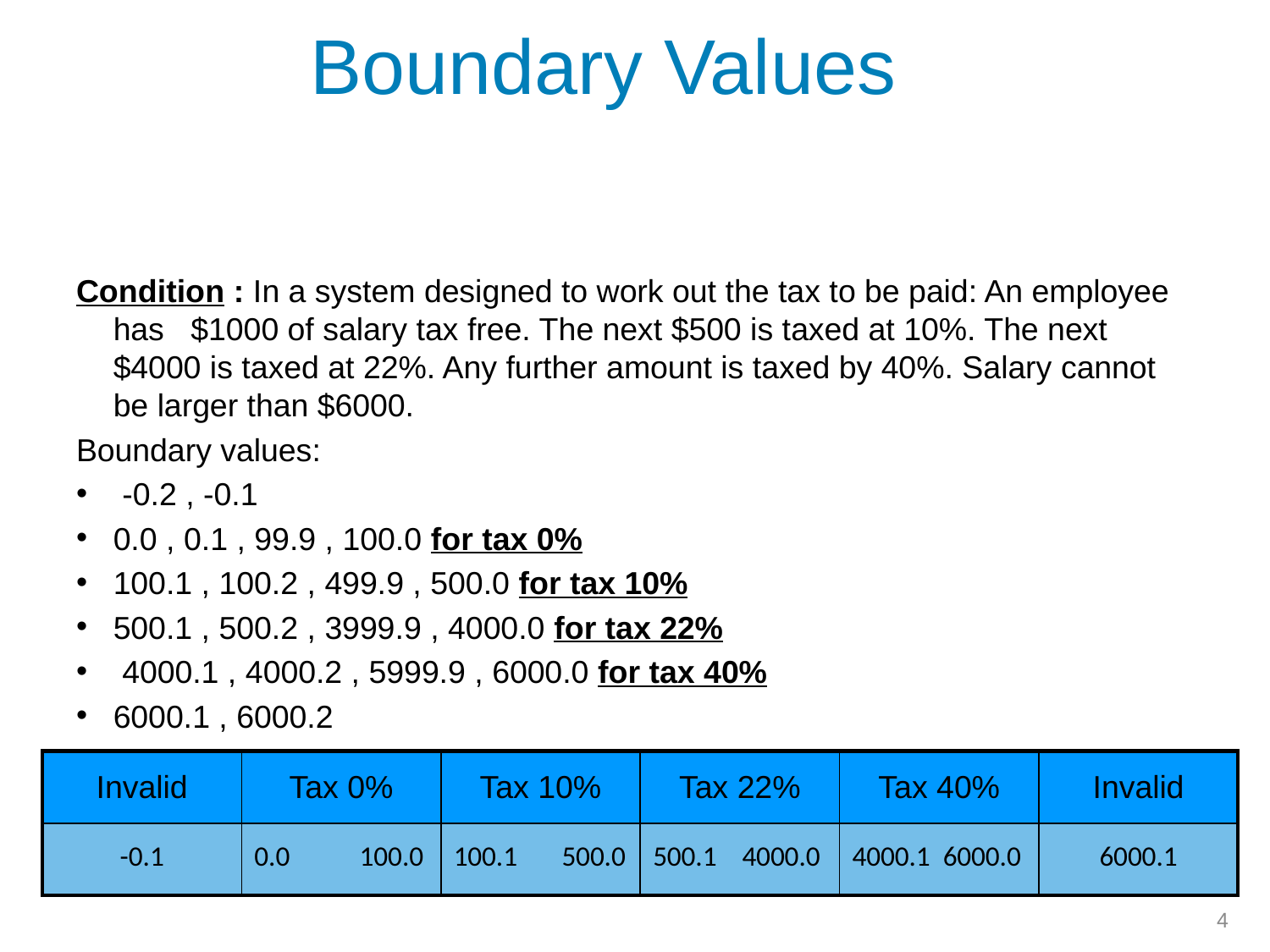

# Boundary Values
Condition : In a system designed to work out the tax to be paid: An employee has   $1000 of salary tax free. The next $500 is taxed at 10%. The next $4000 is taxed at 22%. Any further amount is taxed by 40%. Salary cannot be larger than $6000.
Boundary values:
 -0.2 , -0.1
0.0 , 0.1 , 99.9 , 100.0 for tax 0%
100.1 , 100.2 , 499.9 , 500.0 for tax 10%
500.1 , 500.2 , 3999.9 , 4000.0 for tax 22%
 4000.1 , 4000.2 , 5999.9 , 6000.0 for tax 40%
6000.1 , 6000.2
| Invalid | Tax 0% | Tax 10% | Tax 22% | Tax 40% | Invalid |
| --- | --- | --- | --- | --- | --- |
| -0.1 | 0.0 100.0 | 100.1 500.0 | 500.1 4000.0 | 4000.1 6000.0 | 6000.1 |
4